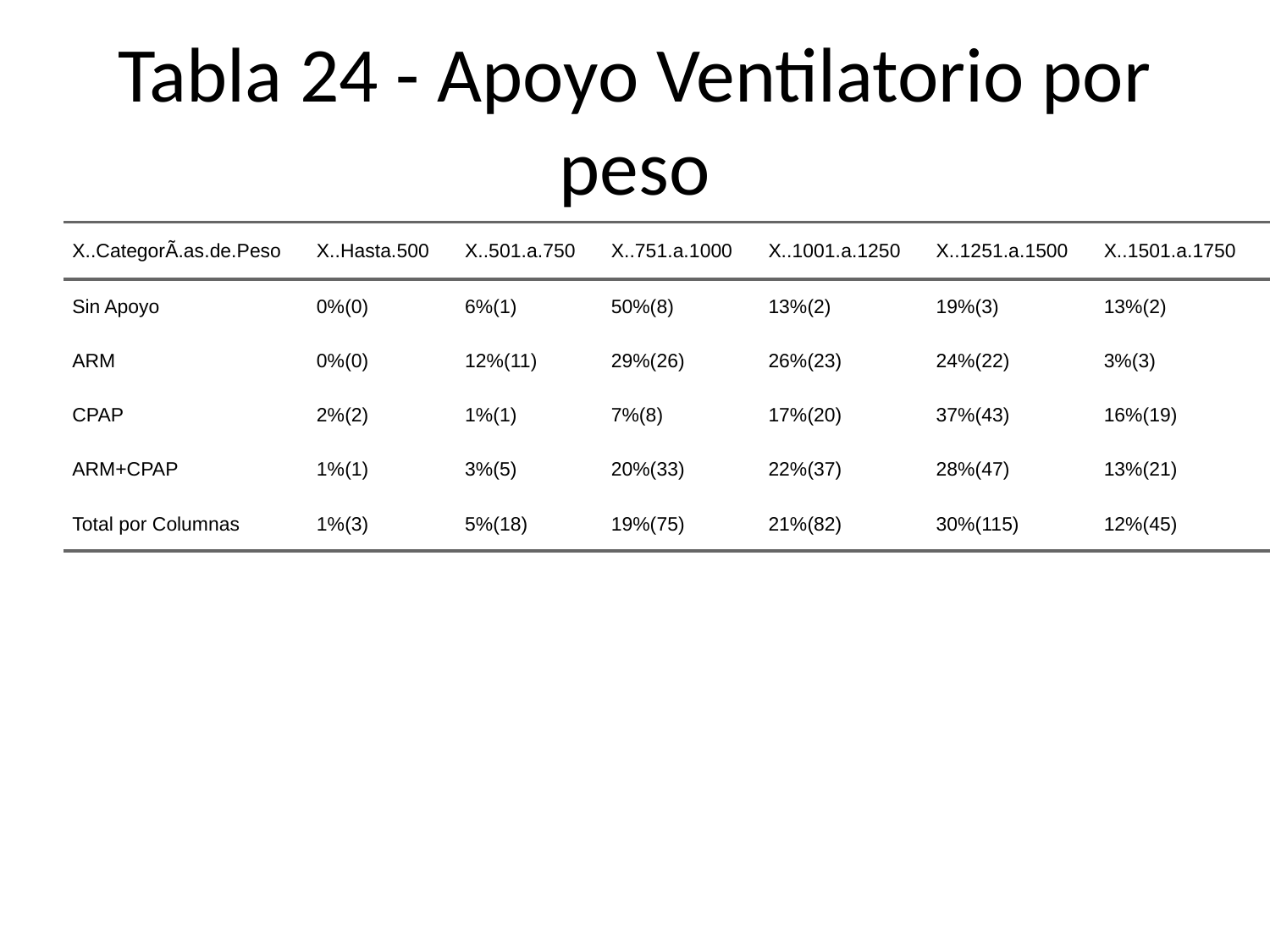

# Tabla 24 - Apoyo Ventilatorio por peso
| X..CategorÃ.as.de.Peso | X..Hasta.500 | X..501.a.750 | X..751.a.1000 | X..1001.a.1250 | X..1251.a.1500 | X..1501.a.1750 | X..1751.a.2000 | X..2001.a.2500 | X..Mayores.a.2500 | X..Total |
| --- | --- | --- | --- | --- | --- | --- | --- | --- | --- | --- |
| Sin Apoyo | 0%(0) | 6%(1) | 50%(8) | 13%(2) | 19%(3) | 13%(2) | 0%(0) | 0%(0) | 0%(0) | 100%(16) |
| ARM | 0%(0) | 12%(11) | 29%(26) | 26%(23) | 24%(22) | 3%(3) | 4%(4) | 1%(1) | 0%(0) | 100%(90) |
| CPAP | 2%(2) | 1%(1) | 7%(8) | 17%(20) | 37%(43) | 16%(19) | 13%(15) | 7%(8) | 0%(0) | 100%(116) |
| ARM+CPAP | 1%(1) | 3%(5) | 20%(33) | 22%(37) | 28%(47) | 13%(21) | 11%(19) | 1%(2) | 1%(1) | 100%(166) |
| Total por Columnas | 1%(3) | 5%(18) | 19%(75) | 21%(82) | 30%(115) | 12%(45) | 10%(38) | 3%(11) | 0%(1) | 100%(388) |